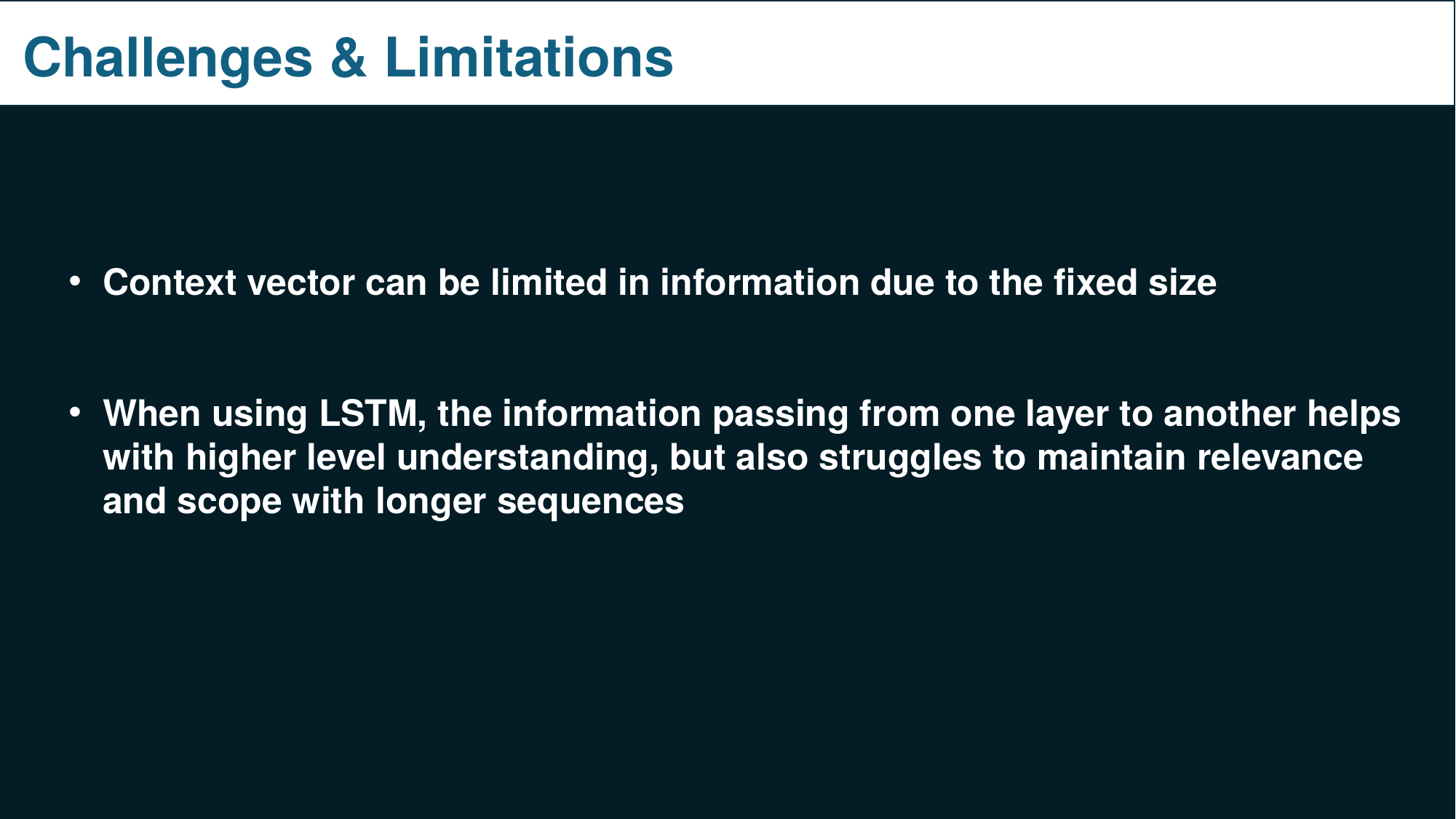

# Challenges & Limitations
Context vector can be limited in information due to the fixed size

When using LSTM, the information passing from one layer to another helps with higher level understanding, but also struggles to maintain relevance and scope with longer sequences